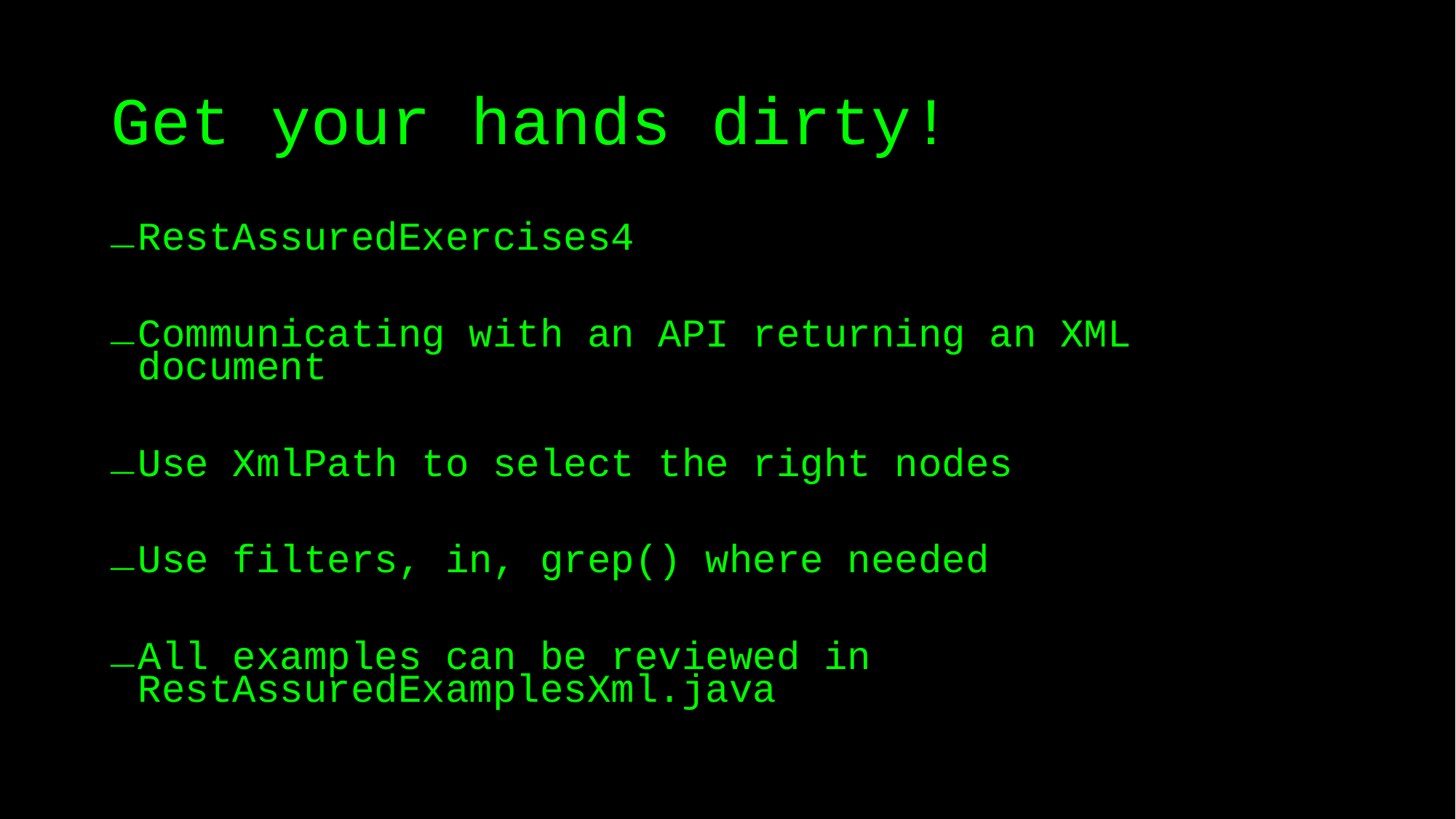

# Get your hands dirty!
RestAssuredExercises4

Communicating with an API returning an XML document

Use XmlPath to select the right nodes

Use filters, in, grep() where needed

All examples can be reviewed in RestAssuredExamplesXml.java